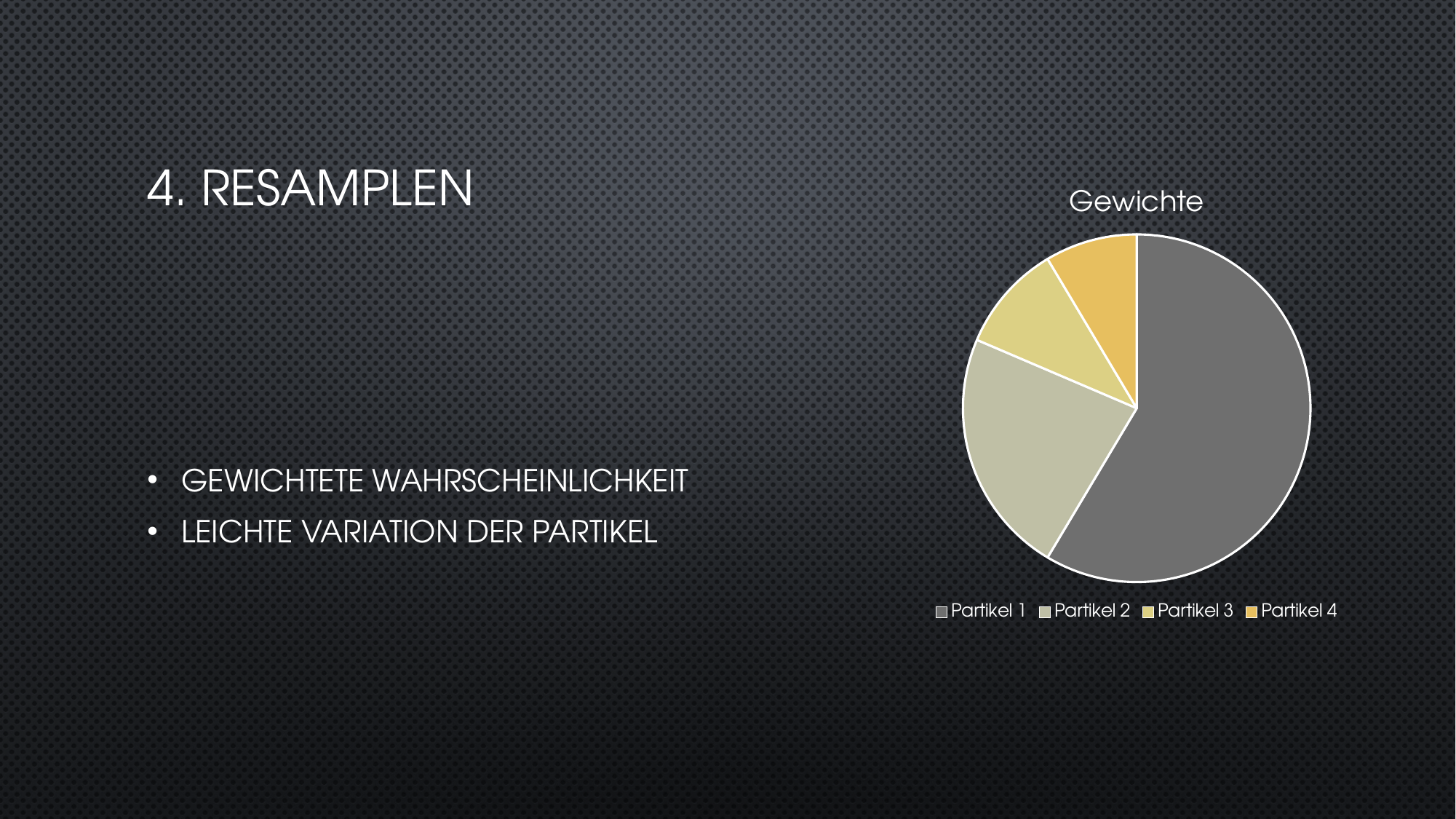

# 4. Resamplen

### Chart:

| Category | Gewichte |
|---|---|
| Partikel 1 | 8.2 |
| Partikel 2 | 3.2 |
| Partikel 3 | 1.4 |
| Partikel 4 | 1.2 |
Gewichtete Wahrscheinlichkeit
Leichte Variation der Partikel